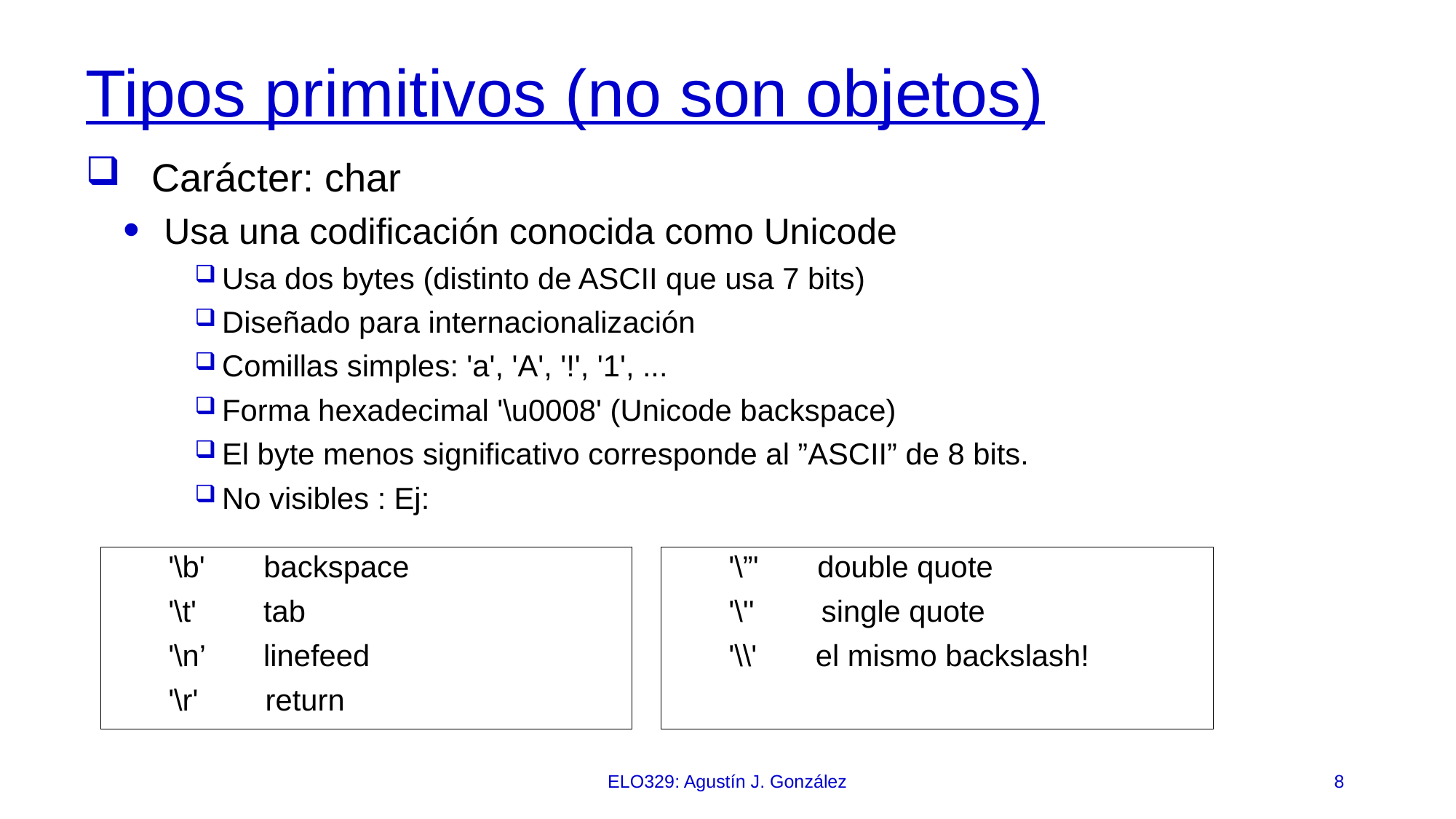

# Tipos primitivos (no son objetos)‏
Carácter: char
Usa una codificación conocida como Unicode
Usa dos bytes (distinto de ASCII que usa 7 bits)
Diseñado para internacionalización
Comillas simples: 'a', 'A', '!', '1', ...
Forma hexadecimal '\u0008' (Unicode backspace)‏
El byte menos significativo corresponde al ”ASCII” de 8 bits.
No visibles : Ej:
'\b'       backspace
'\t'        tab
'\n’       linefeed
'\r'        return
'\”'       double quote
'\''        single quote
'\\'       el mismo backslash!
ELO329: Agustín J. González
8